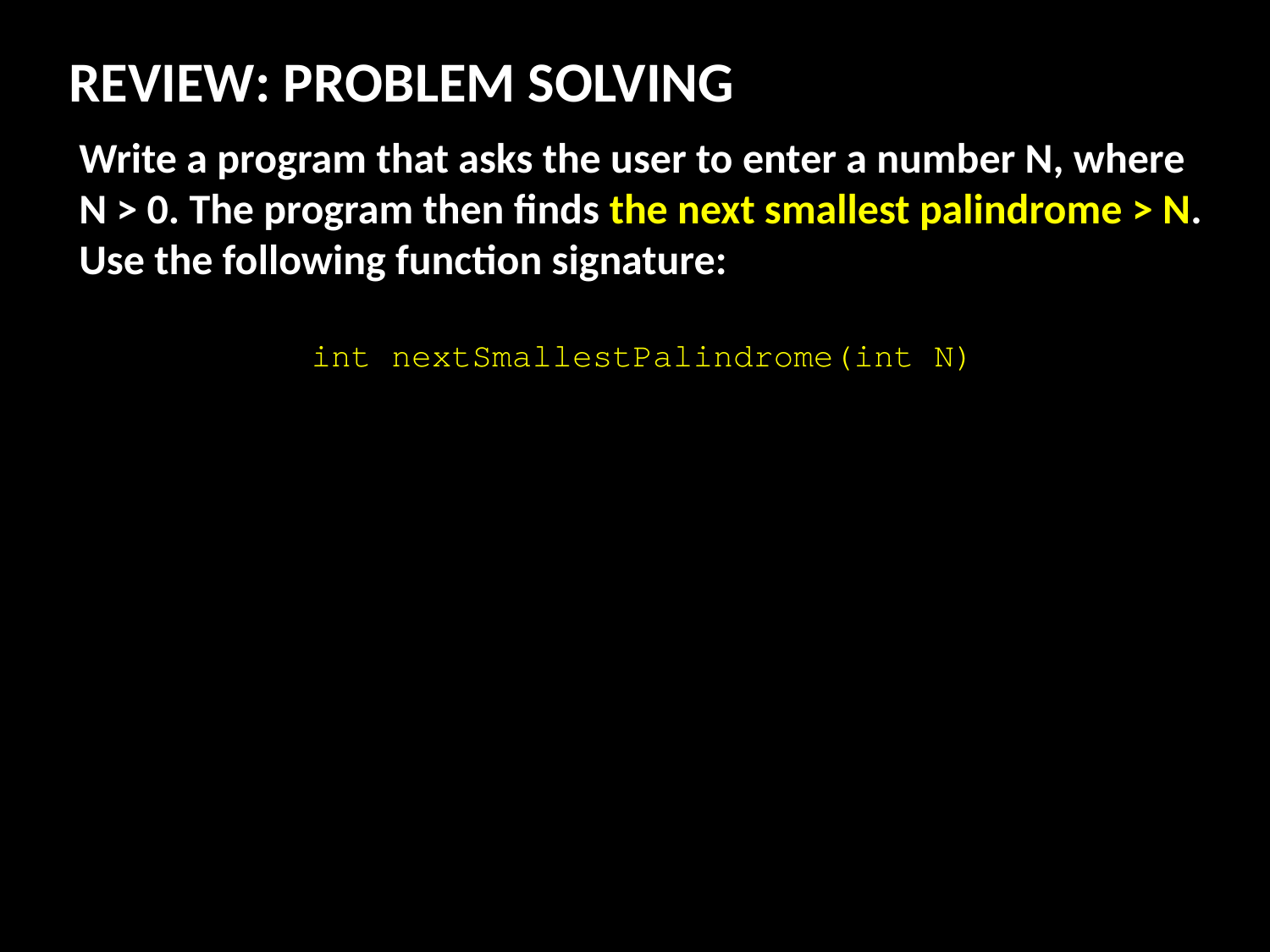

REVIEW: PROBLEM SOLVING
Write a program that asks the user to enter a number N, where N > 0. The program then finds the next smallest palindrome > N. Use the following function signature:

int nextSmallestPalindrome(int N)